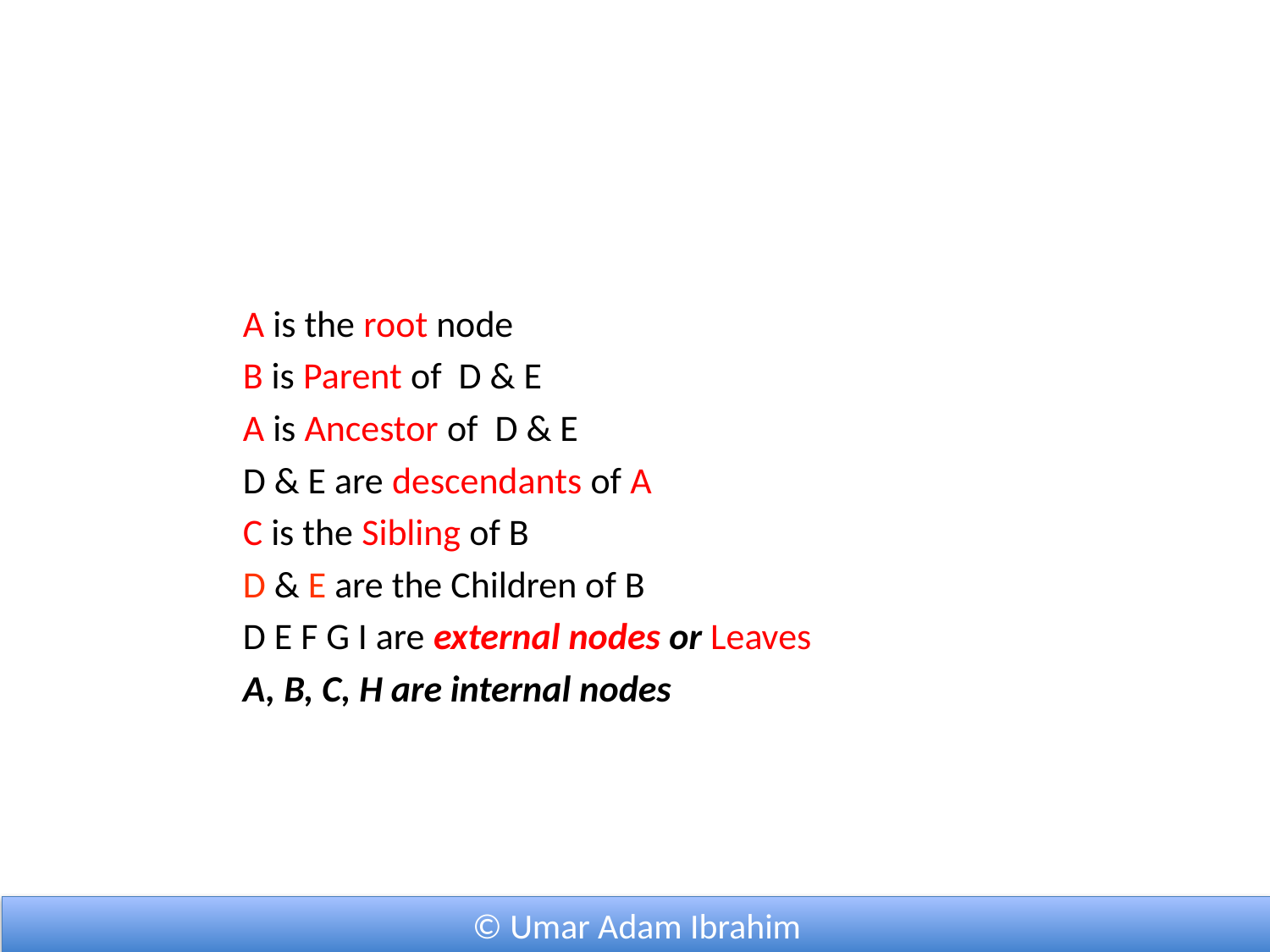

#
A is the root node
B is Parent of  D & E
A is Ancestor of  D & E
D & E are descendants of A
C is the Sibling of B
D & E are the Children of B
D E F G I are external nodes or Leaves
A, B, C, H are internal nodes
© Umar Adam Ibrahim